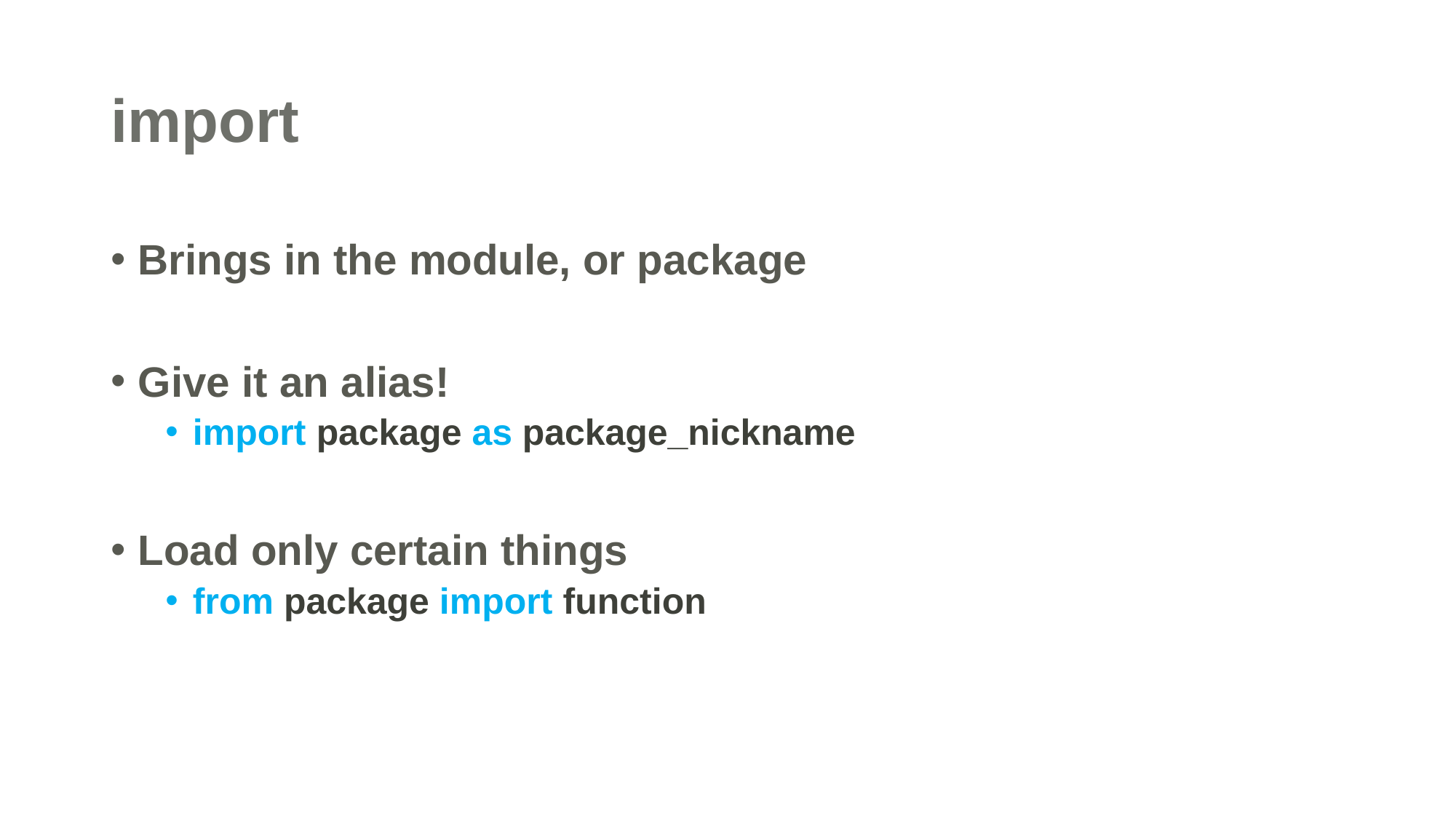

# import
Brings in the module, or package

Give it an alias!
import package as package_nickname

Load only certain things
from package import function